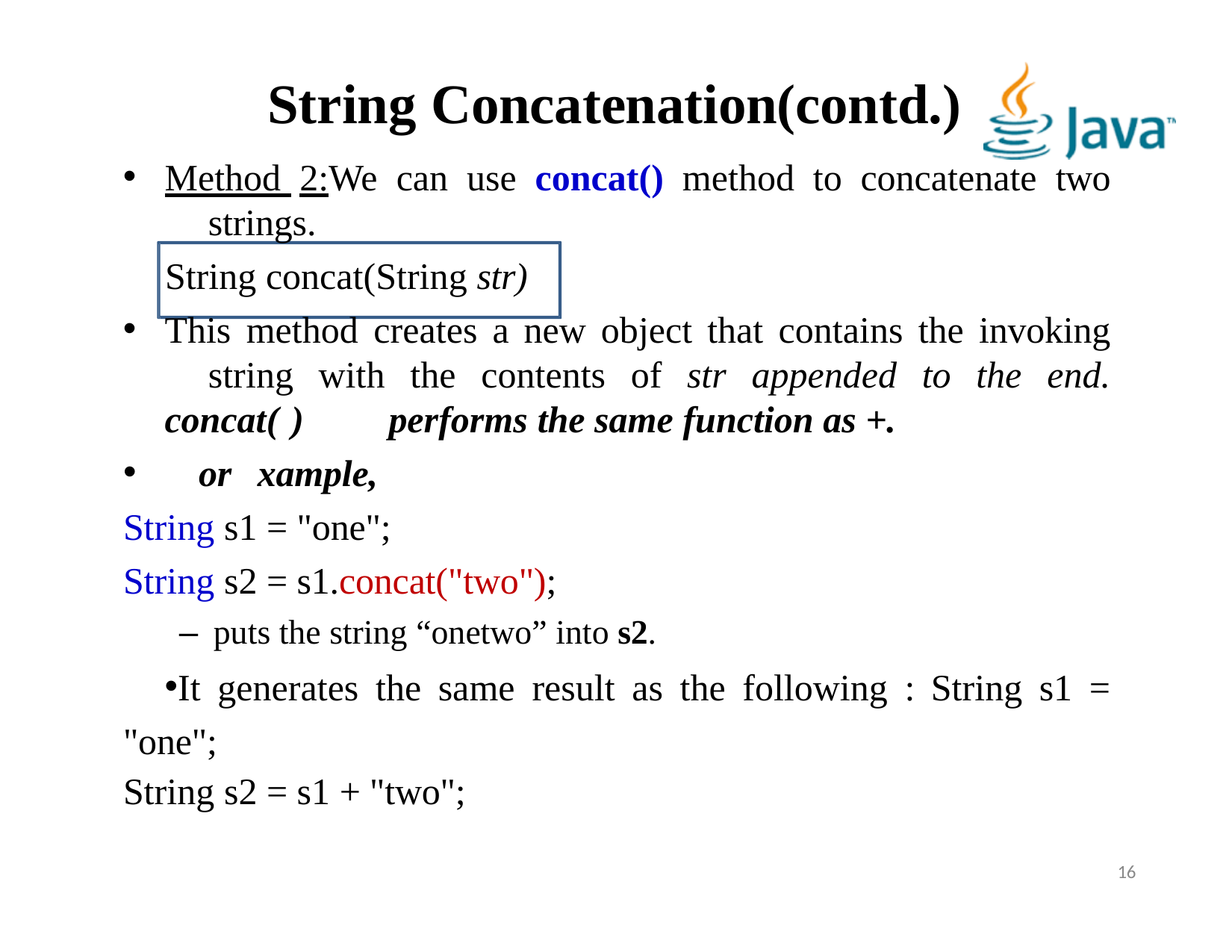

# String Concatenation(contd.)
Method 2:We can use concat() method to concatenate two 	strings.
String concat(String str)
This method creates a new object that contains the invoking 	string with the contents of str appended to the end. concat( ) 	performs the same function as +.
or  xample,
String s1 = "one";
String s2 = s1.concat("two");
– puts the string “onetwo” into s2.
It generates the same result as the following : String s1 = "one";
String s2 = s1 + "two";

16